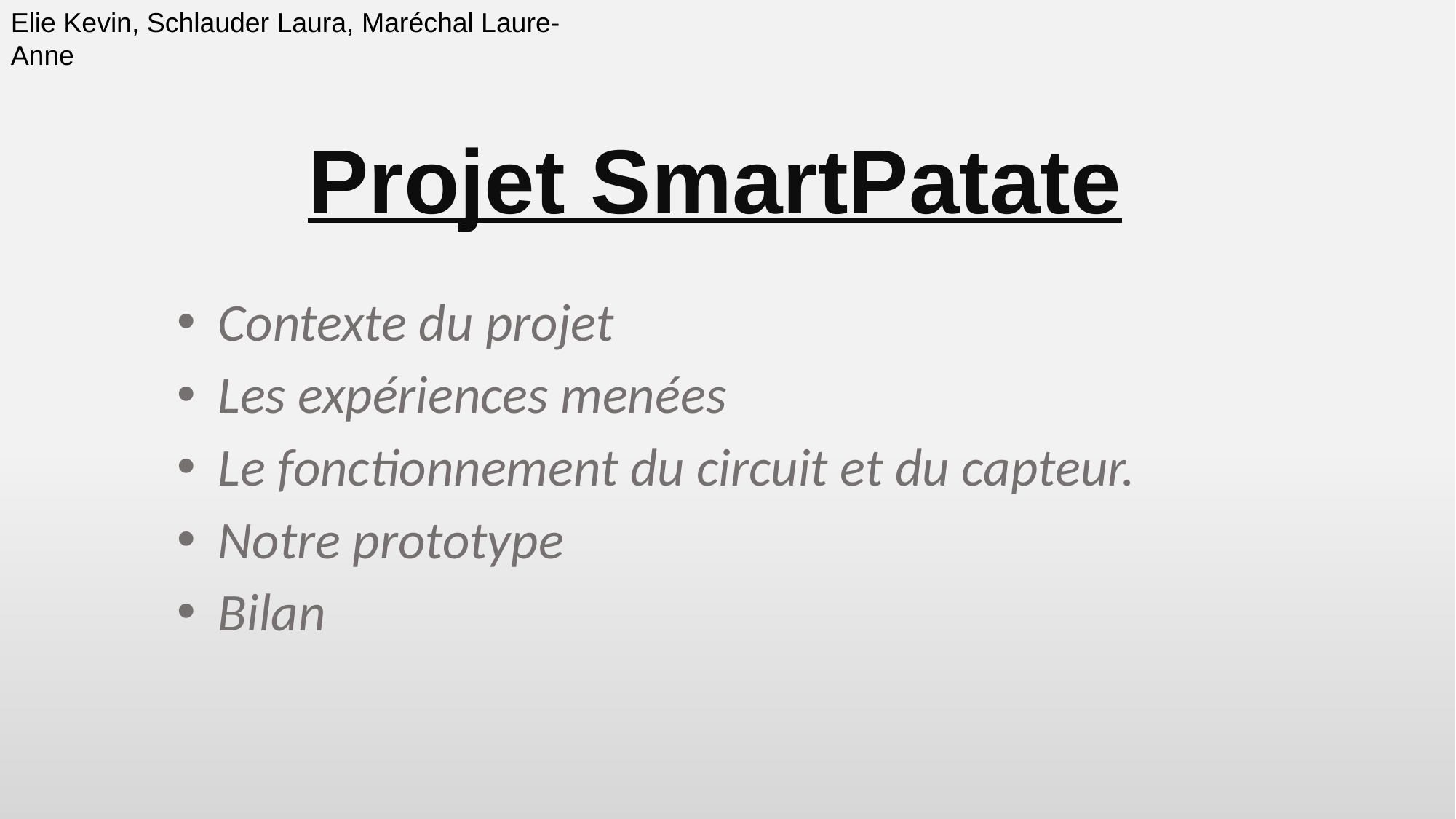

Elie Kevin, Schlauder Laura, Maréchal Laure-Anne
# Projet SmartPatate
Contexte du projet
Les expériences menées
Le fonctionnement du circuit et du capteur.
Notre prototype
Bilan